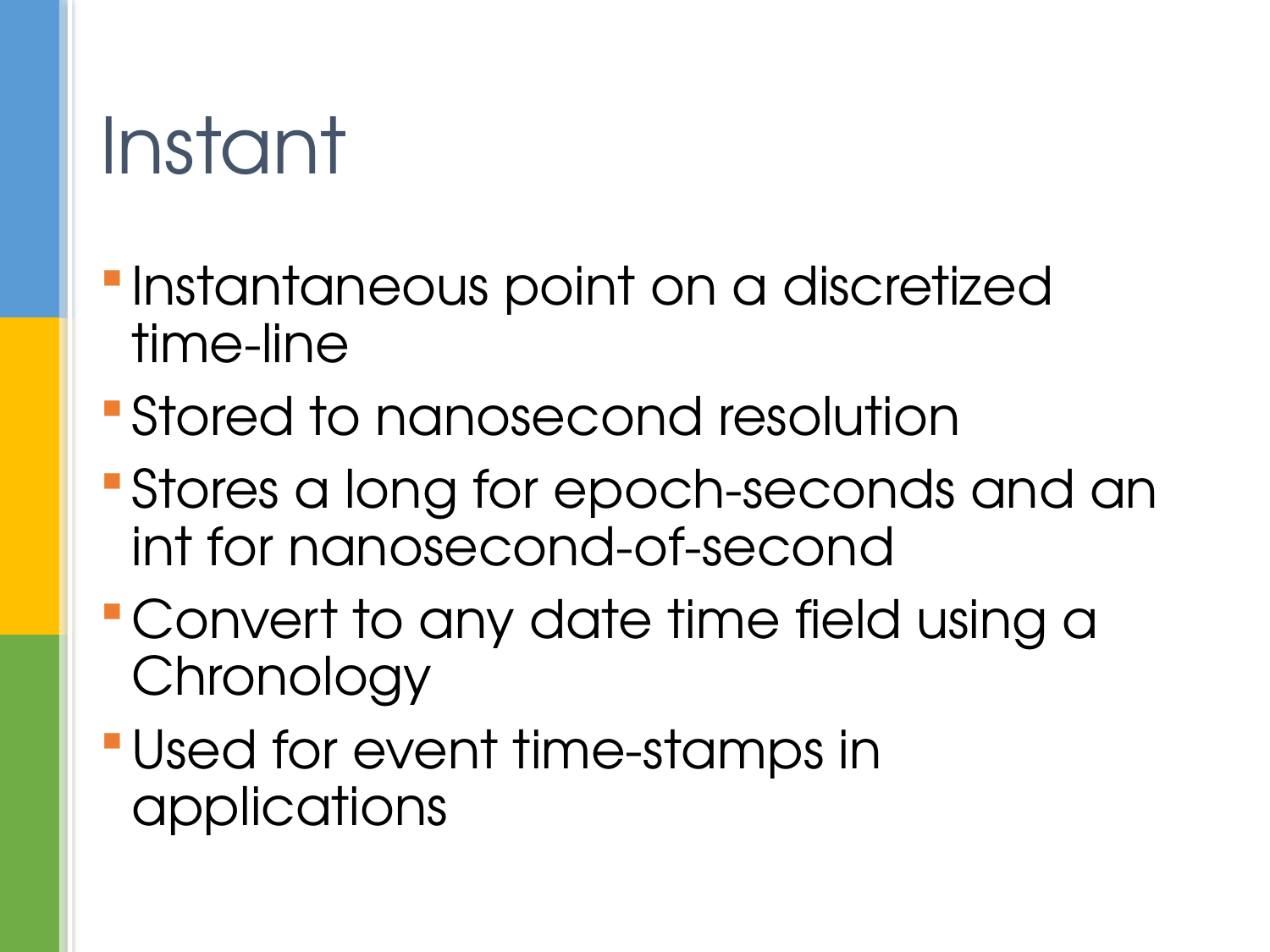

# Instant
Instantaneous point on a discretized time-line
Stored to nanosecond resolution
Stores a long for epoch-seconds and an int for nanosecond-of-second
Convert to any date time field using a Chronology
Used for event time-stamps in applications